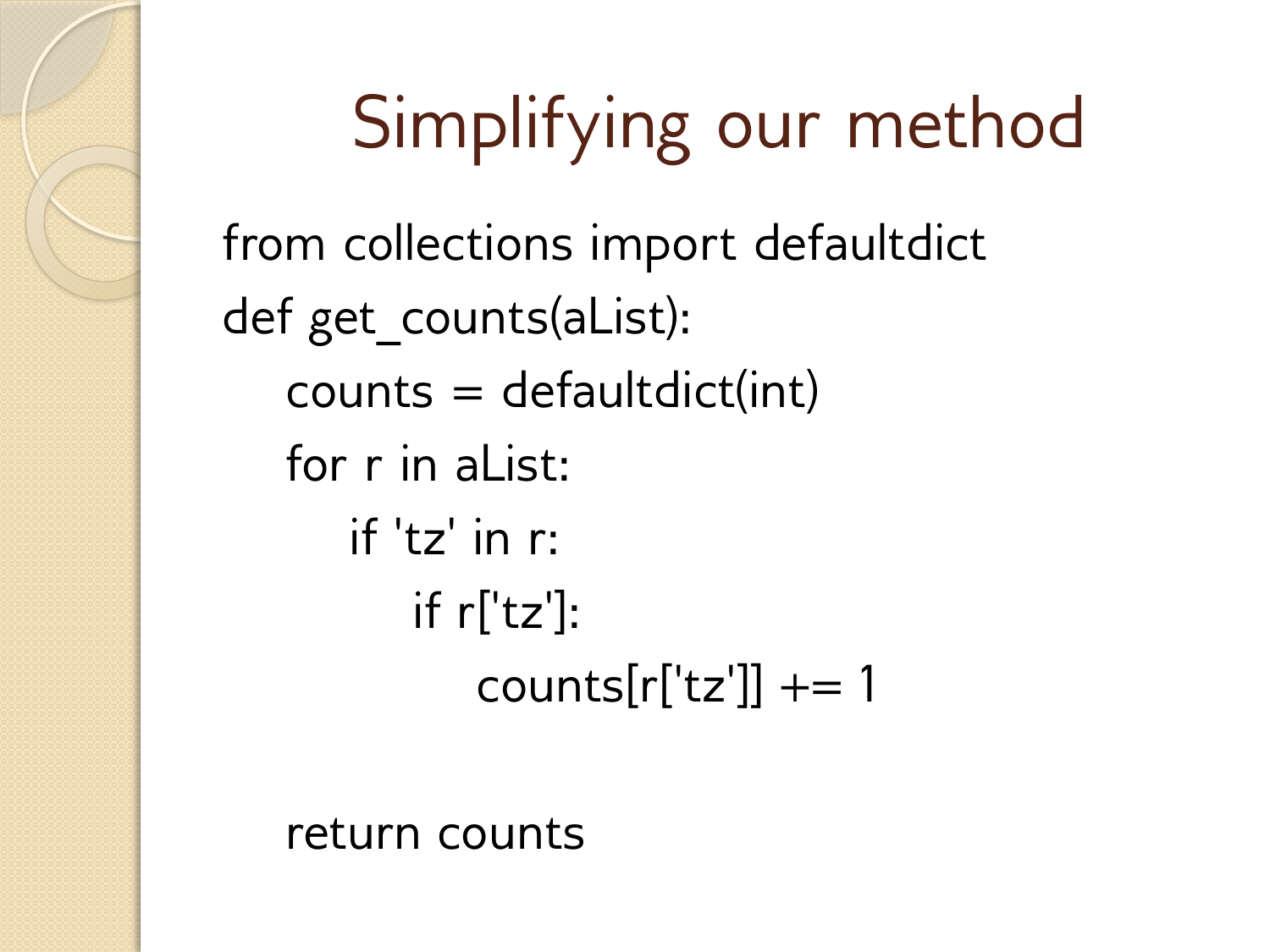

# Simplifying our method
from collections import defaultdict
def get_counts(aList):
    counts = defaultdict(int)
    for r in aList:
        if 'tz' in r:
            if r['tz']:
                counts[r['tz']] += 1

    return counts